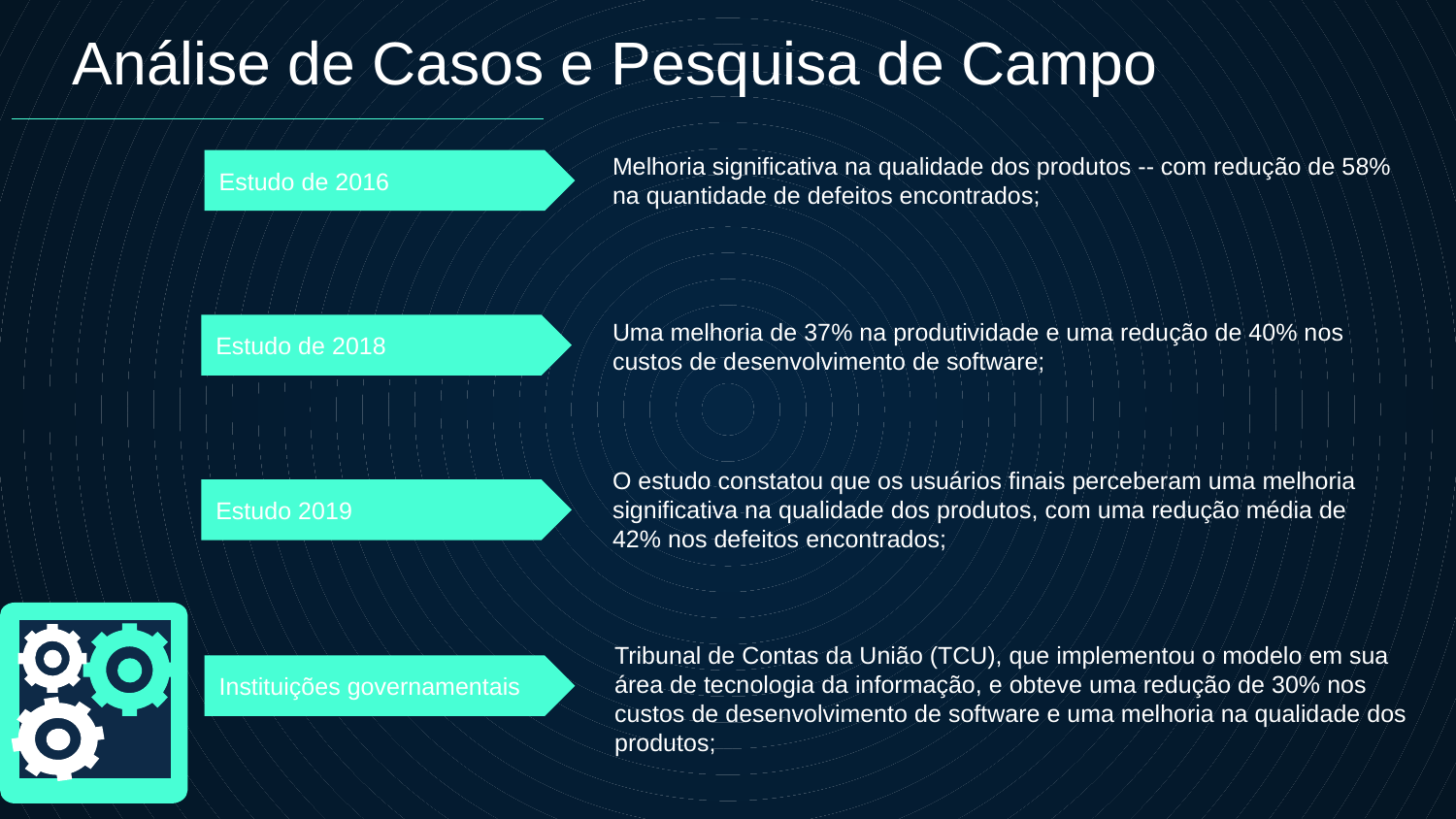

Análise de Casos e Pesquisa de Campo
Melhoria significativa na qualidade dos produtos -- com redução de 58% na quantidade de defeitos encontrados;
Estudo de 2016
Uma melhoria de 37% na produtividade e uma redução de 40% nos custos de desenvolvimento de software;

Estudo de 2018
O estudo constatou que os usuários finais perceberam uma melhoria significativa na qualidade dos produtos, com uma redução média de 42% nos defeitos encontrados;
Estudo 2019

Tribunal de Contas da União (TCU), que implementou o modelo em sua área de tecnologia da informação, e obteve uma redução de 30% nos custos de desenvolvimento de software e uma melhoria na qualidade dos produtos;
Instituições governamentais